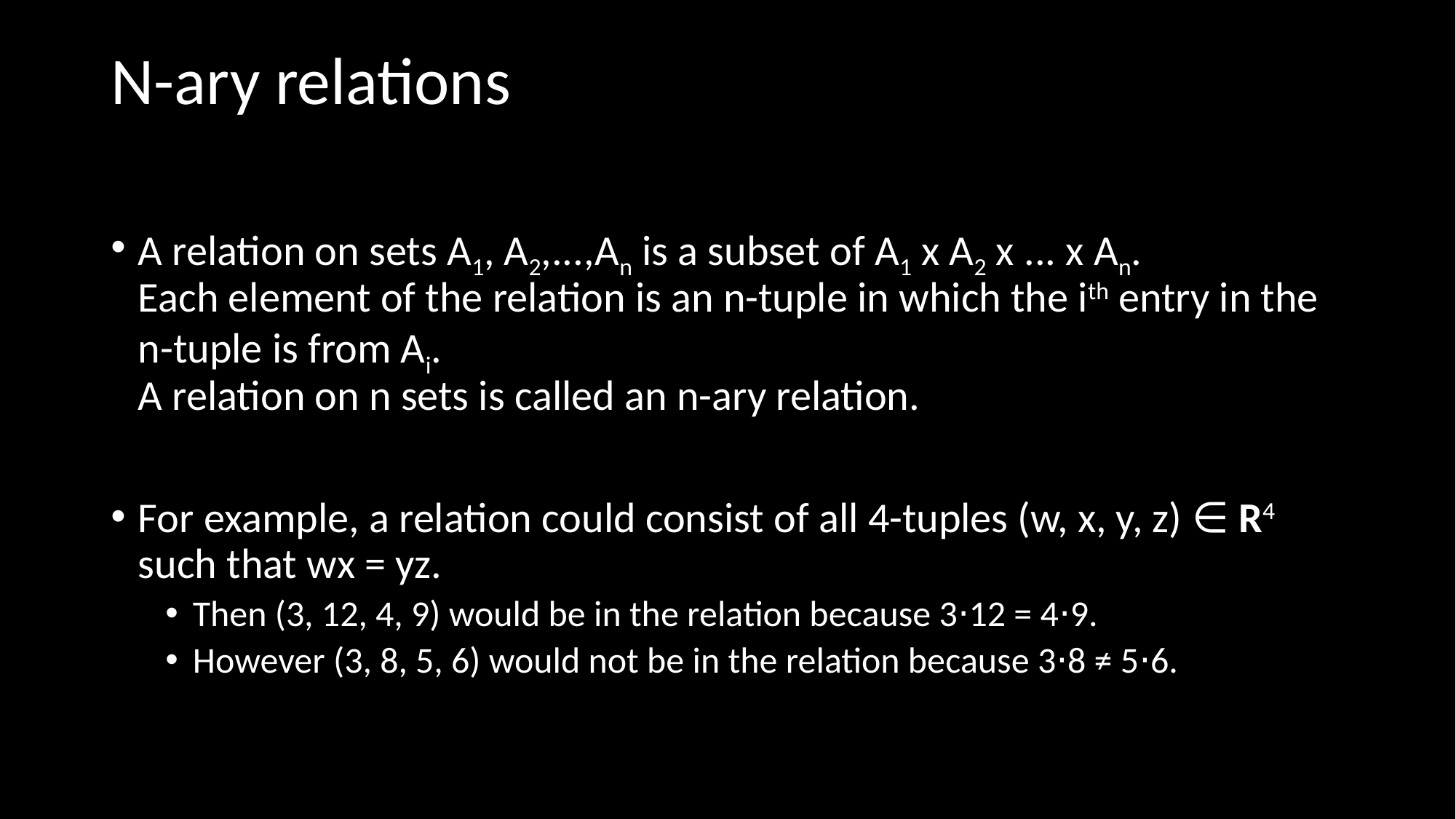

# N-ary relations
A relation on sets A1, A2,...,An is a subset of A1 x A2 x ... x An.
Each element of the relation is an n-tuple in which the ith entry in the n-tuple is from Ai.
A relation on n sets is called an n-ary relation.

For example, a relation could consist of all 4-tuples (w, x, y, z) ∈ R4 such that wx = yz.
Then (3, 12, 4, 9) would be in the relation because 3⋅12 = 4⋅9.
However (3, 8, 5, 6) would not be in the relation because 3⋅8 ≠ 5⋅6.